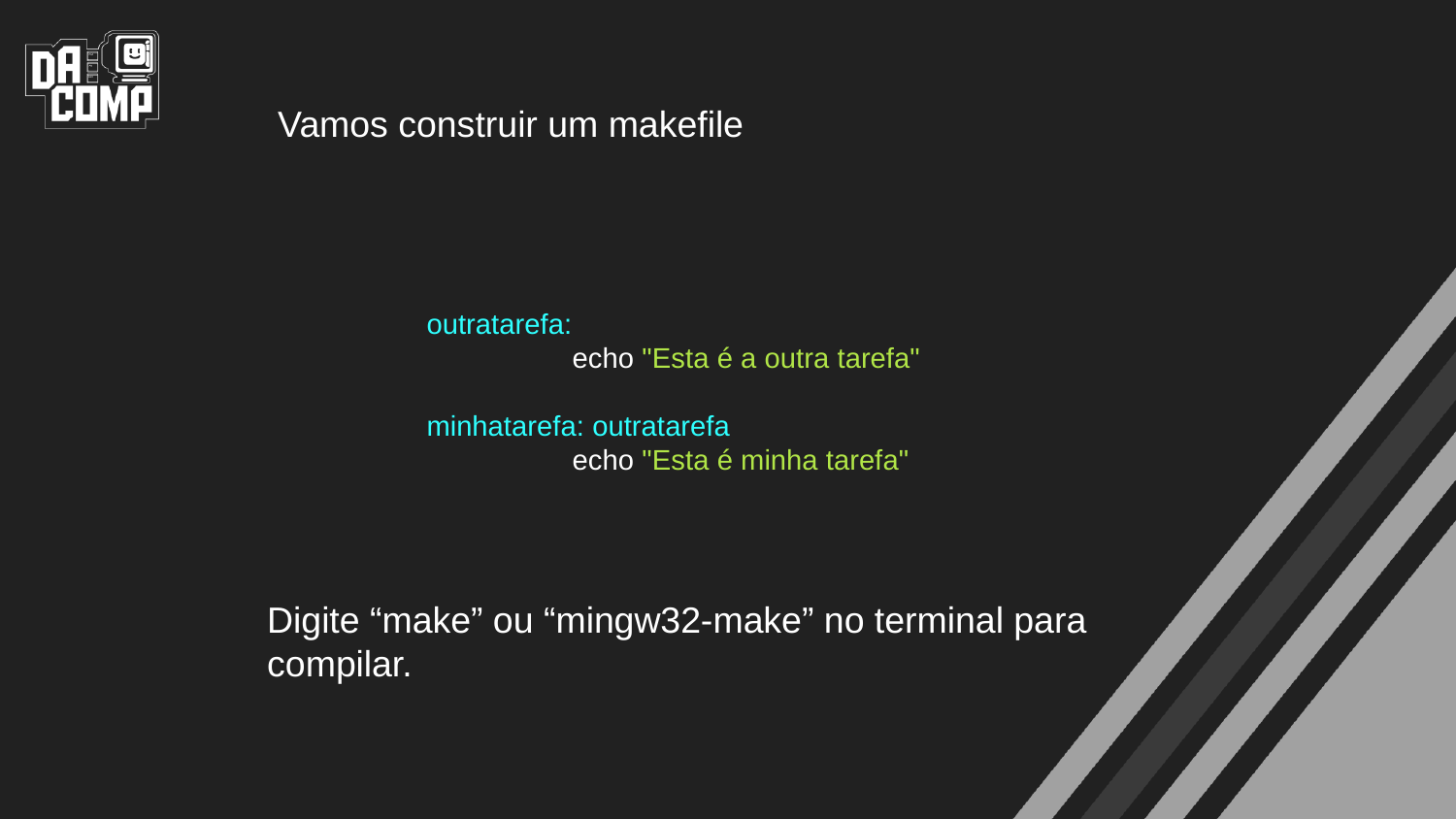

Vamos construir um makefile
outratarefa:
	echo "Esta é a outra tarefa"

minhatarefa: outratarefa
	echo "Esta é minha tarefa"

Digite “make” ou “mingw32-make” no terminal para compilar.